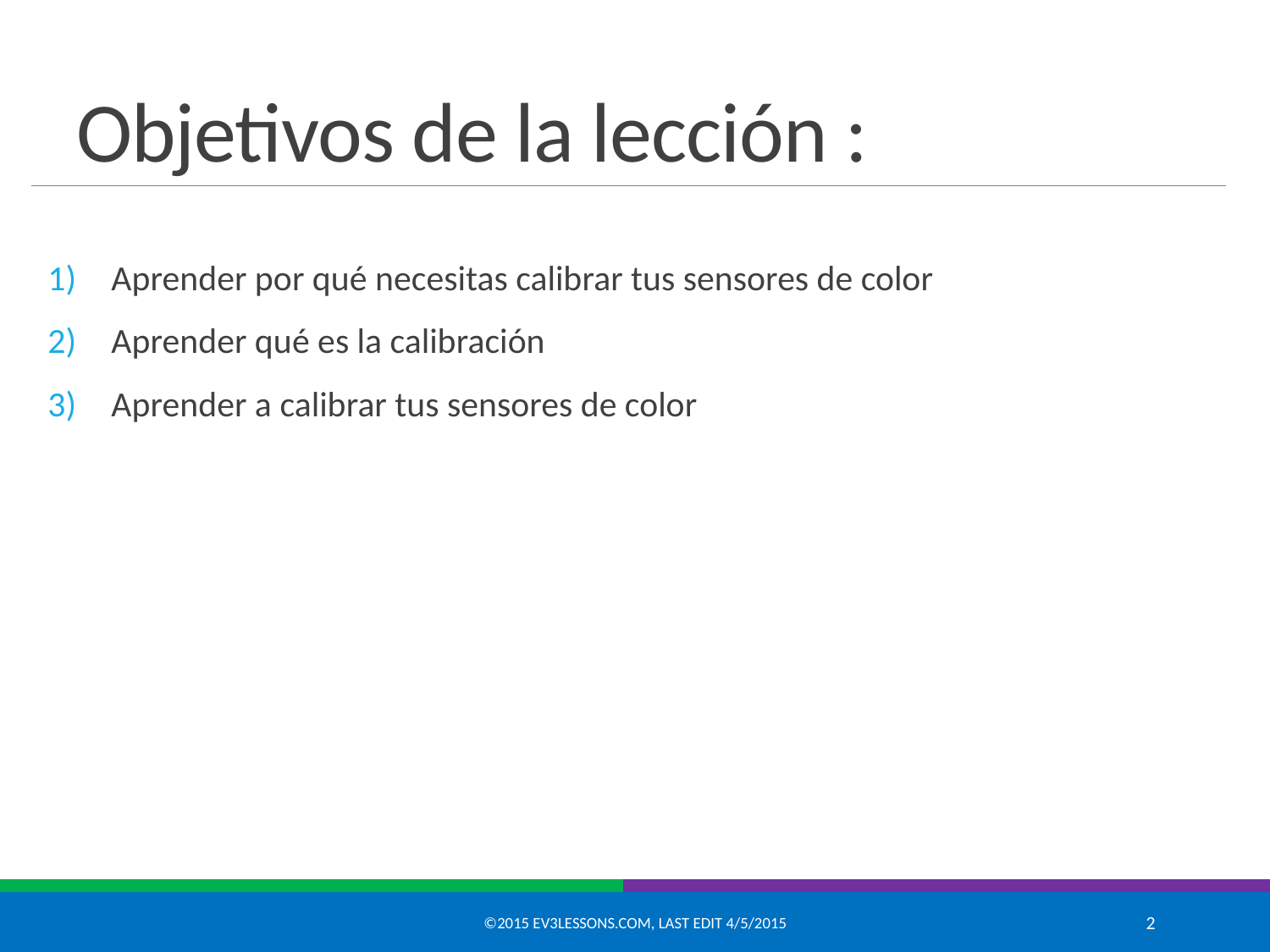

# Objetivos de la lección :
Aprender por qué necesitas calibrar tus sensores de color
Aprender qué es la calibración
Aprender a calibrar tus sensores de color

©2015 EV3Lessons.com, Last edit 4/5/2015
2